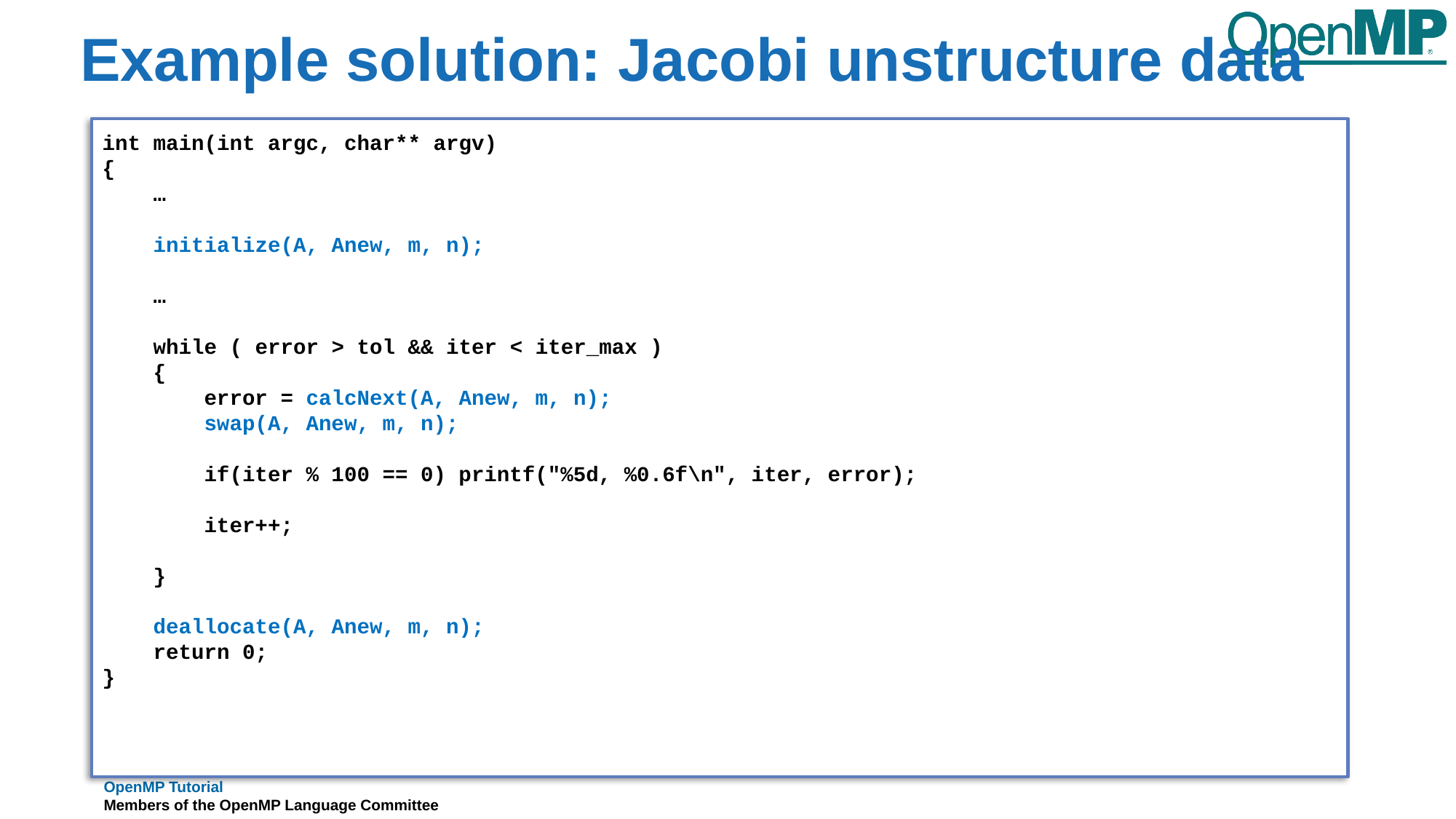

# Example solution: Jacobi unstructure data
int main(int argc, char** argv)
{
    …

    initialize(A, Anew, m, n);

    …

    while ( error > tol && iter < iter_max )
    {
        error = calcNext(A, Anew, m, n);
        swap(A, Anew, m, n);

        if(iter % 100 == 0) printf("%5d, %0.6f\n", iter, error);

        iter++;

    }

    deallocate(A, Anew, m, n);
    return 0;
}